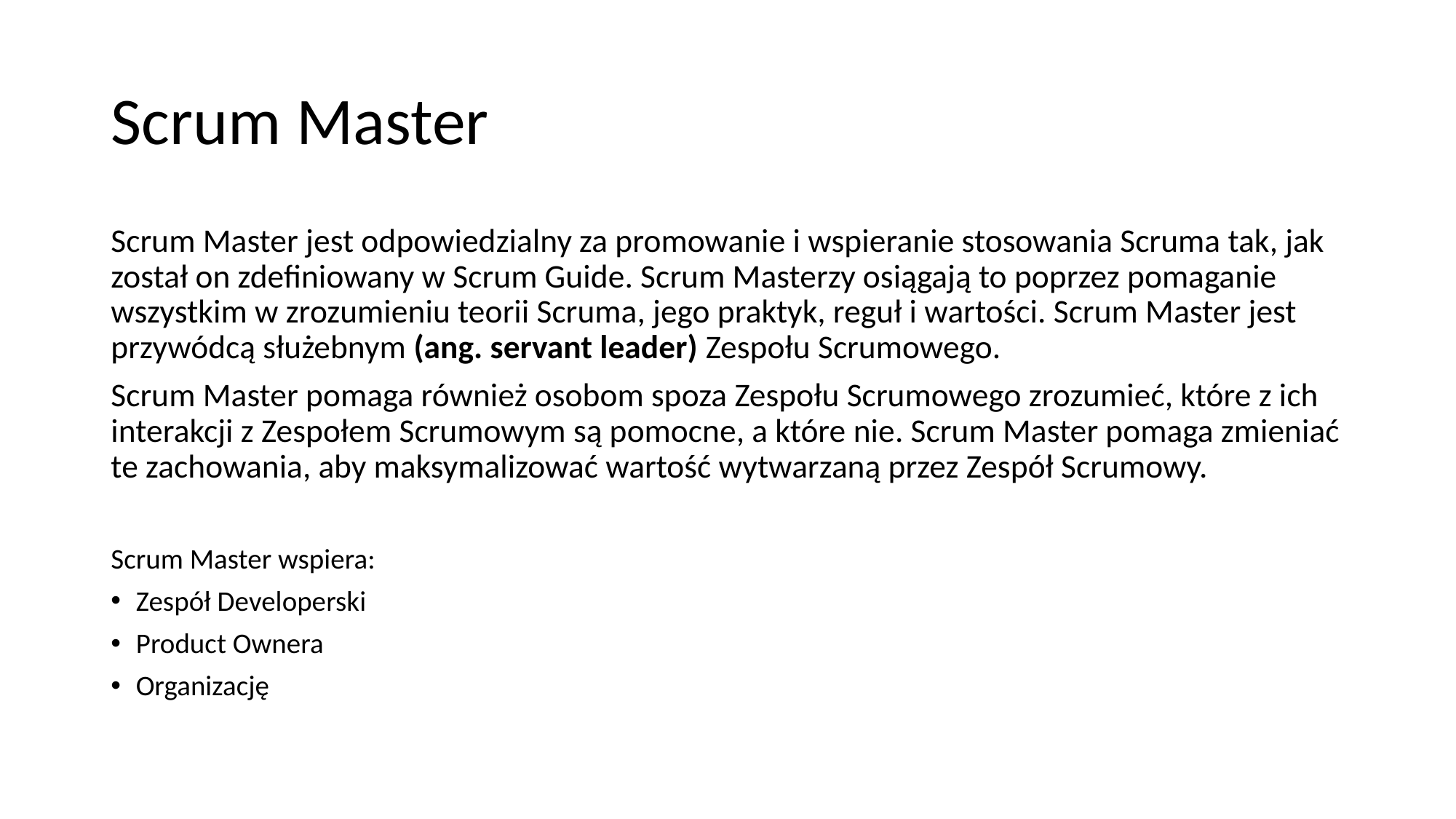

# Scrum Master
Scrum Master jest odpowiedzialny za promowanie i wspieranie stosowania Scruma tak, jak został on zdefiniowany w Scrum Guide. Scrum Masterzy osiągają to poprzez pomaganie wszystkim w zrozumieniu teorii Scruma, jego praktyk, reguł i wartości. Scrum Master jest przywódcą służebnym (ang. servant leader) Zespołu Scrumowego.
Scrum Master pomaga również osobom spoza Zespołu Scrumowego zrozumieć, które z ich interakcji z Zespołem Scrumowym są pomocne, a które nie. Scrum Master pomaga zmieniać te zachowania, aby maksymalizować wartość wytwarzaną przez Zespół Scrumowy.

Scrum Master wspiera:
Zespół Developerski
Product Ownera
Organizację